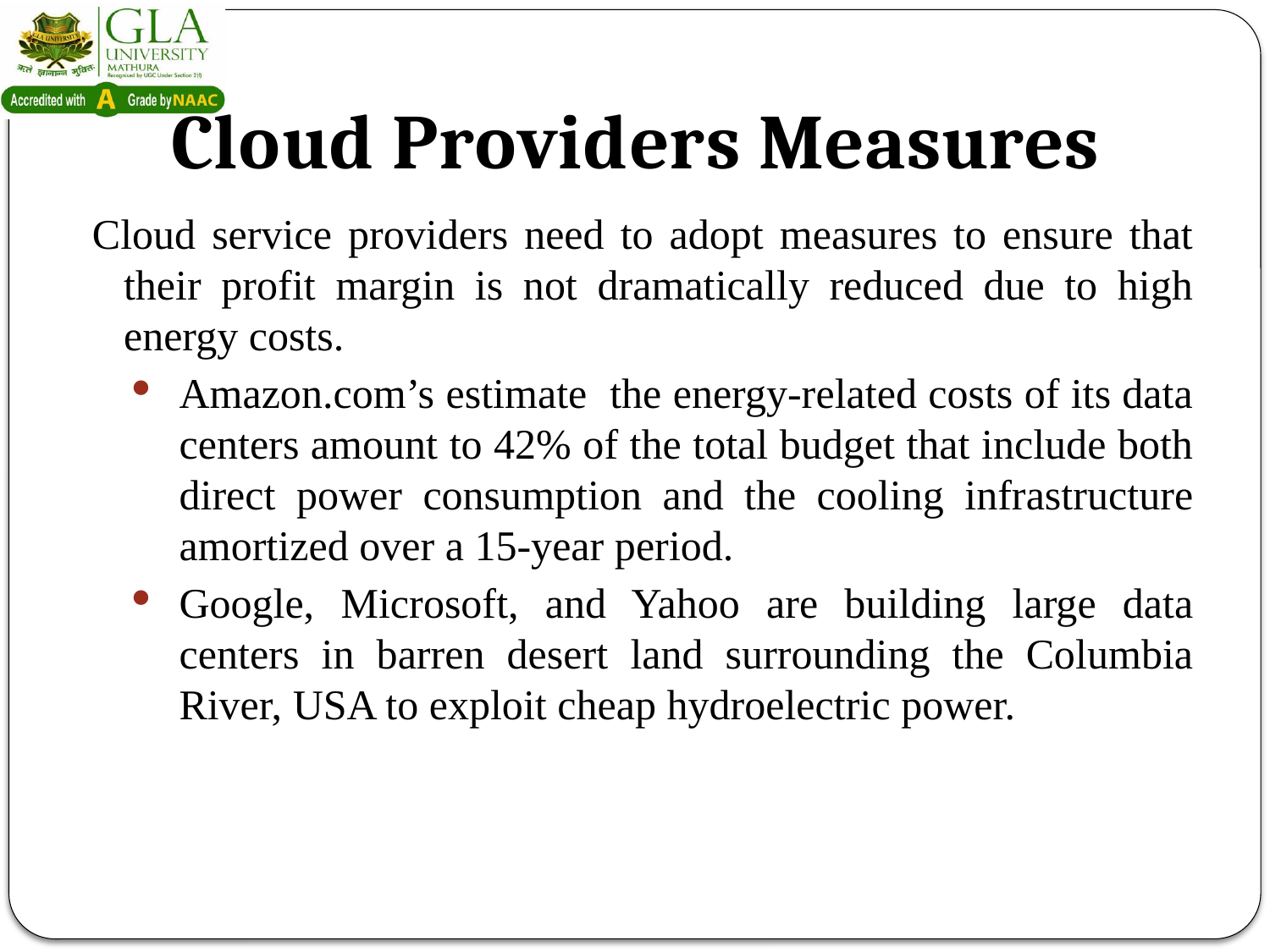

# Cloud Providers Measures
 Cloud service providers need to adopt measures to ensure that their profit margin is not dramatically reduced due to high energy costs.
Amazon.com’s estimate  the energy-related costs of its data centers amount to 42% of the total budget that include both direct power consumption and the cooling infrastructure amortized over a 15-year period.
Google, Microsoft, and Yahoo are building large data centers in barren desert land surrounding the Columbia River, USA to exploit cheap hydroelectric power.